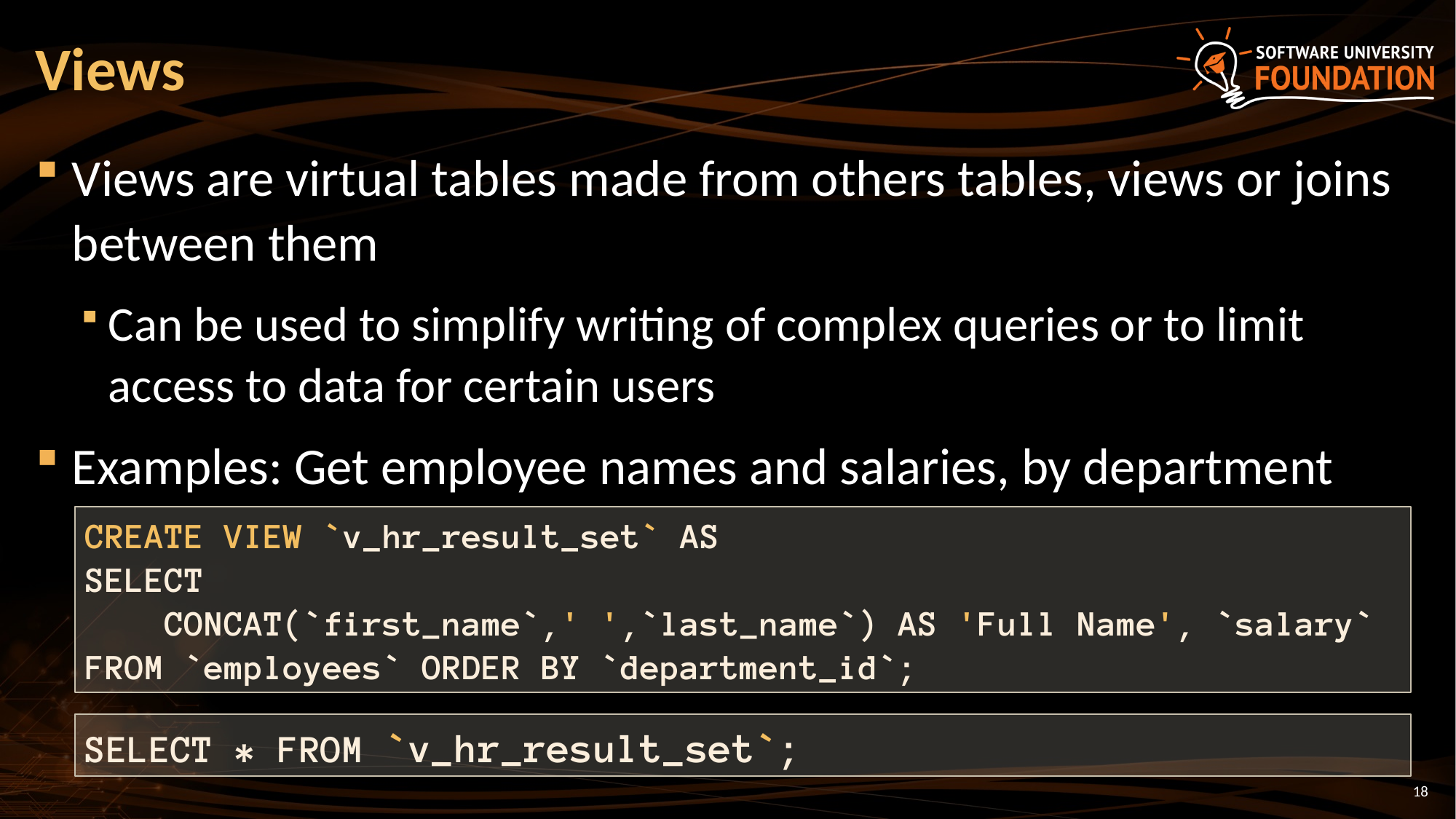

# Views
Views are virtual tables made from others tables, views or joins between them
Can be used to simplify writing of complex queries or to limit access to data for certain users
Examples: Get employee names and salaries, by department
CREATE VIEW `v_hr_result_set` AS
SELECT
    CONCAT(`first_name`,' ',`last_name`) AS 'Full Name', `salary`
FROM `employees` ORDER BY `department_id`;
SELECT * FROM `v_hr_result_set`;
18